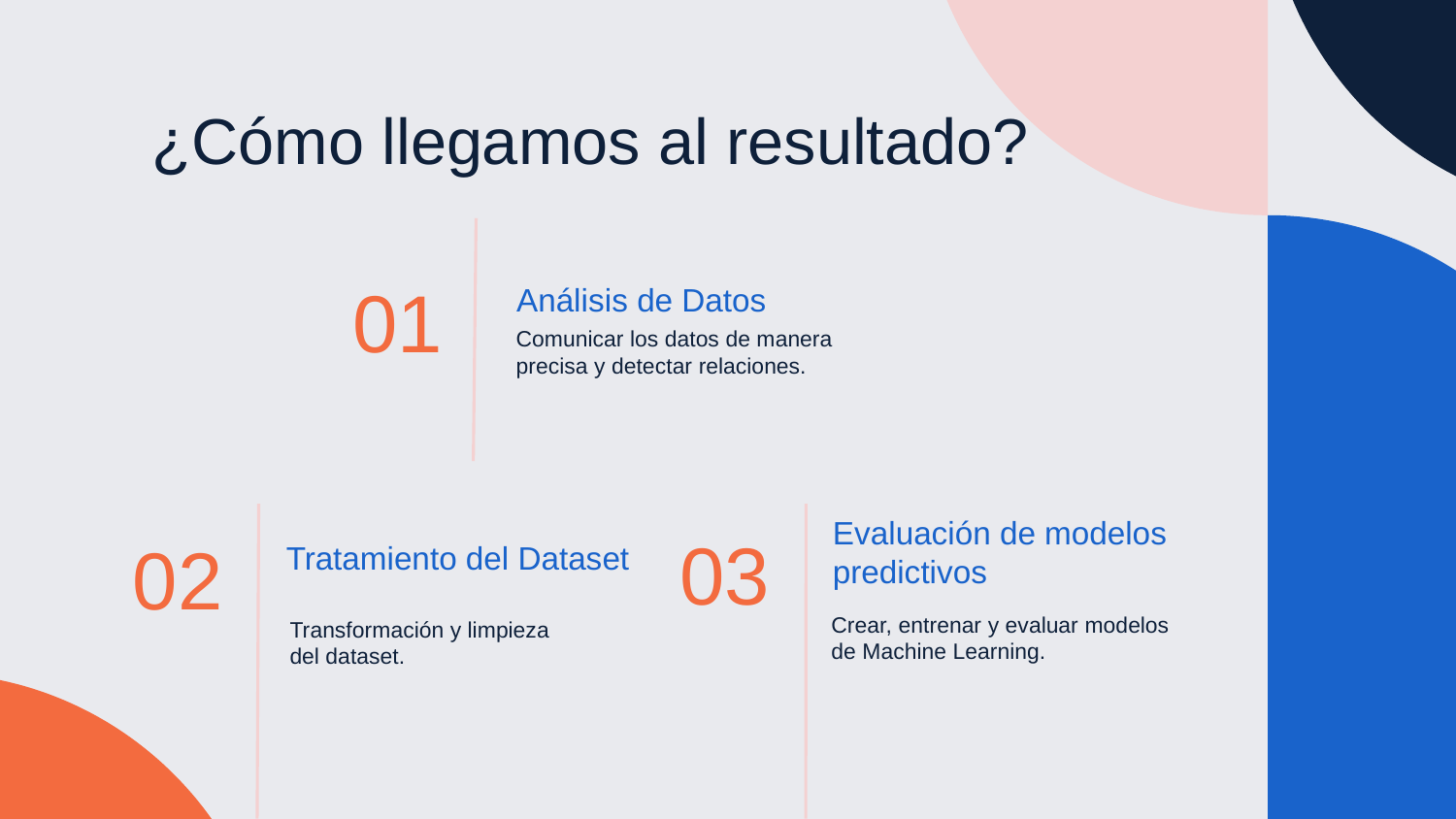

¿Cómo llegamos al resultado?
Análisis de Datos
01
Comunicar los datos de manera precisa y detectar relaciones.
Evaluación de modelos predictivos
# Tratamiento del Dataset
03
02
Crear, entrenar y evaluar modelos
de Machine Learning.
Transformación y limpieza
del dataset.